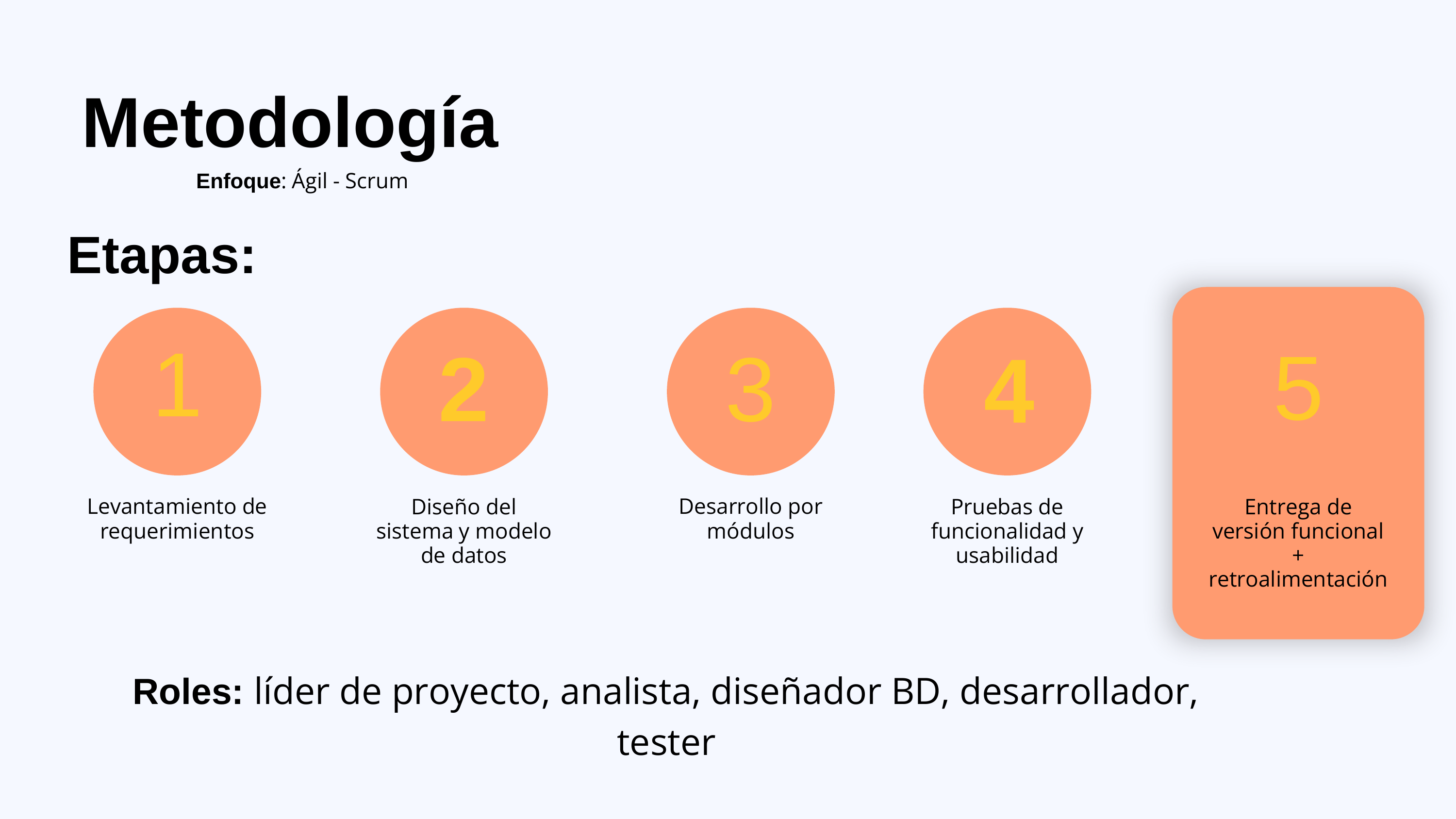

Metodología
Enfoque: Ágil - Scrum
Etapas:

2
4
1
5
3
Levantamiento de requerimientos
Diseño del sistema y modelo de datos
Desarrollo por módulos
Pruebas de funcionalidad y usabilidad
Entrega de versión funcional + retroalimentación

Roles: líder de proyecto, analista, diseñador BD, desarrollador, tester